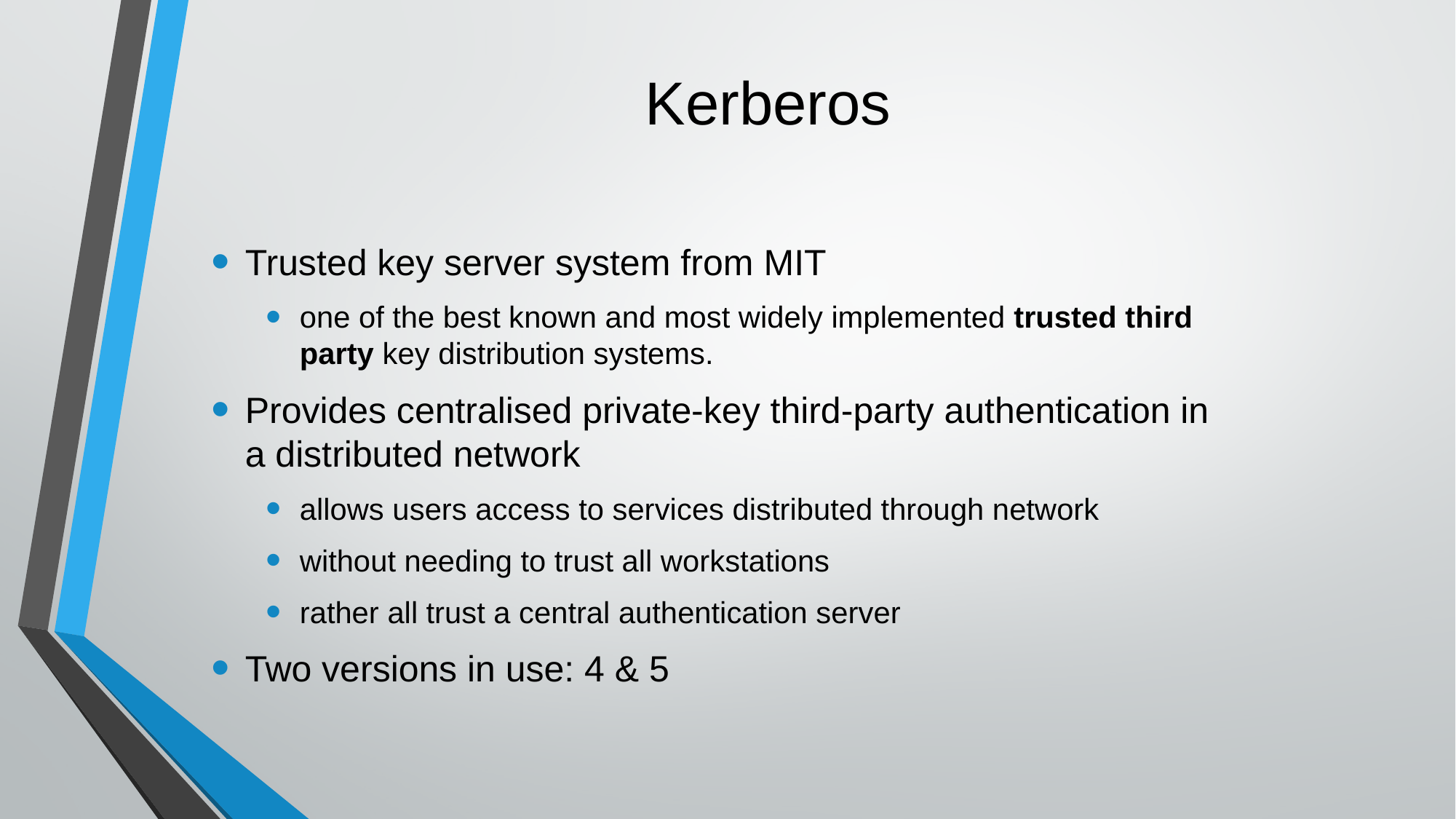

# Kerberos
Trusted key server system from MIT
one of the best known and most widely implemented trusted third party key distribution systems.
Provides centralised private-key third-party authentication in a distributed network
allows users access to services distributed through network
without needing to trust all workstations
rather all trust a central authentication server
Two versions in use: 4 & 5